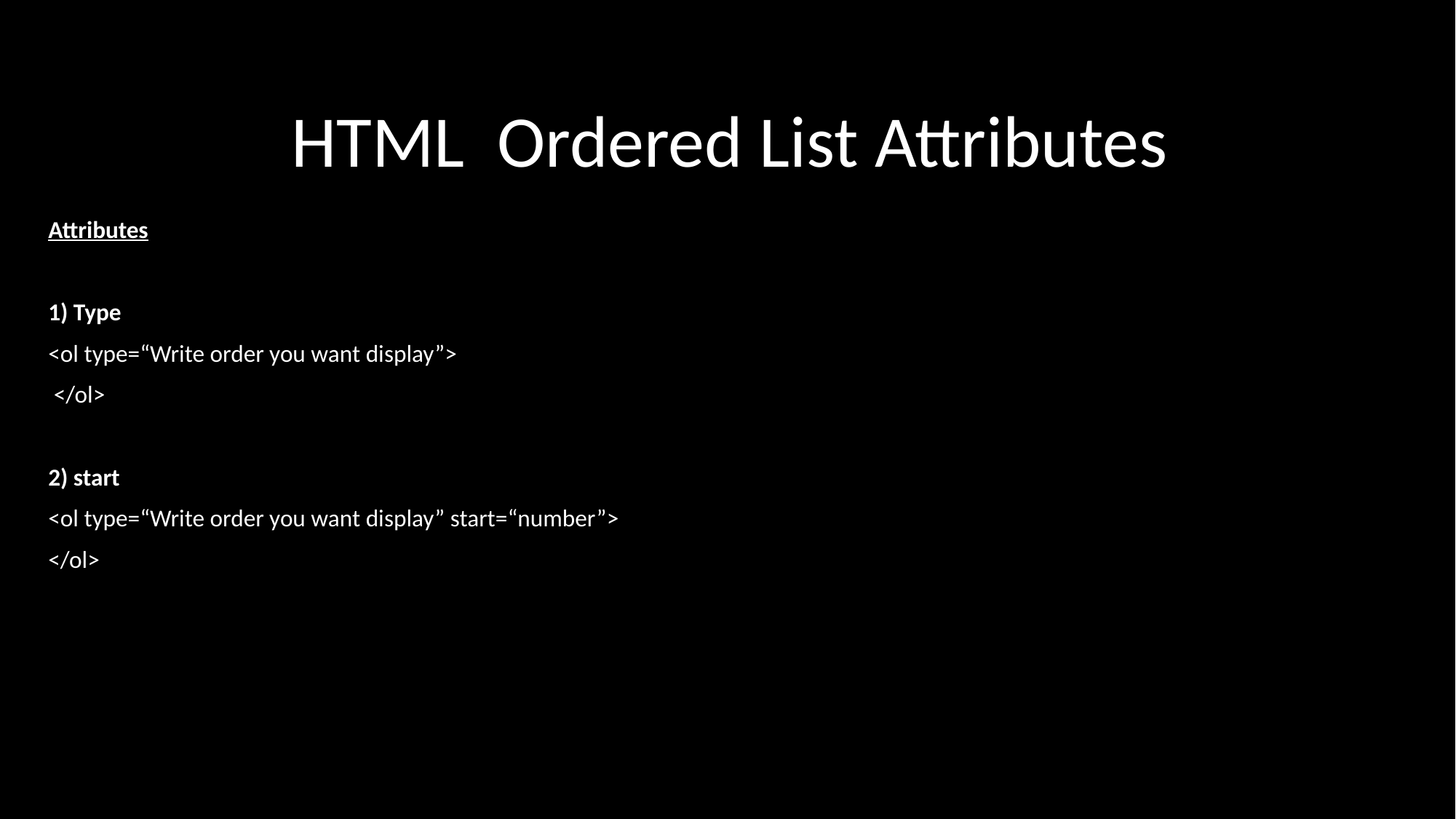

# HTML  Ordered List Attributes
Attributes

1) Type
<ol type=“Write order you want display”>
 </ol>

2) start
<ol type=“Write order you want display” start=“number”>
</ol>